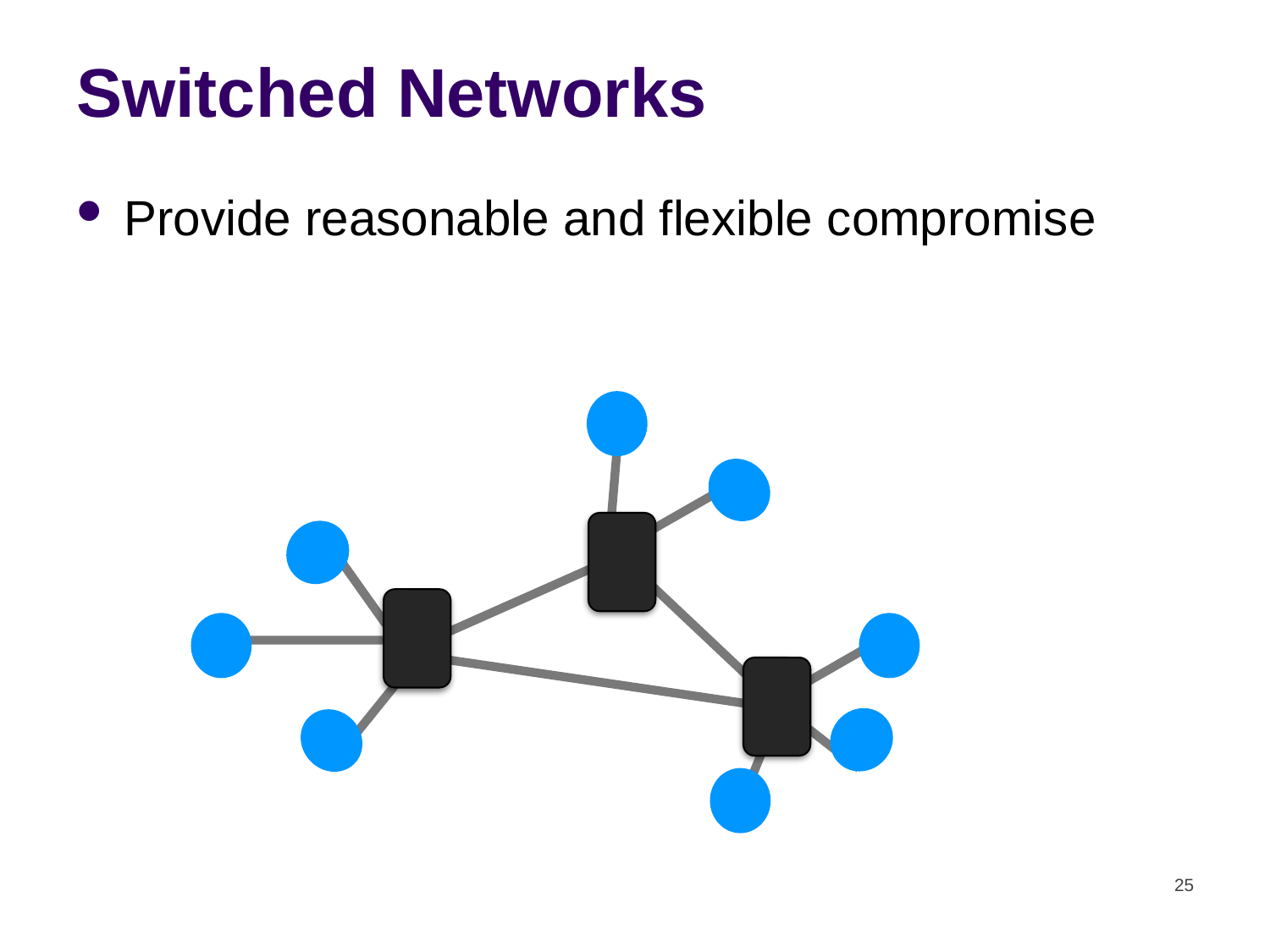

# Switched Networks
Provide reasonable and flexible compromise

25